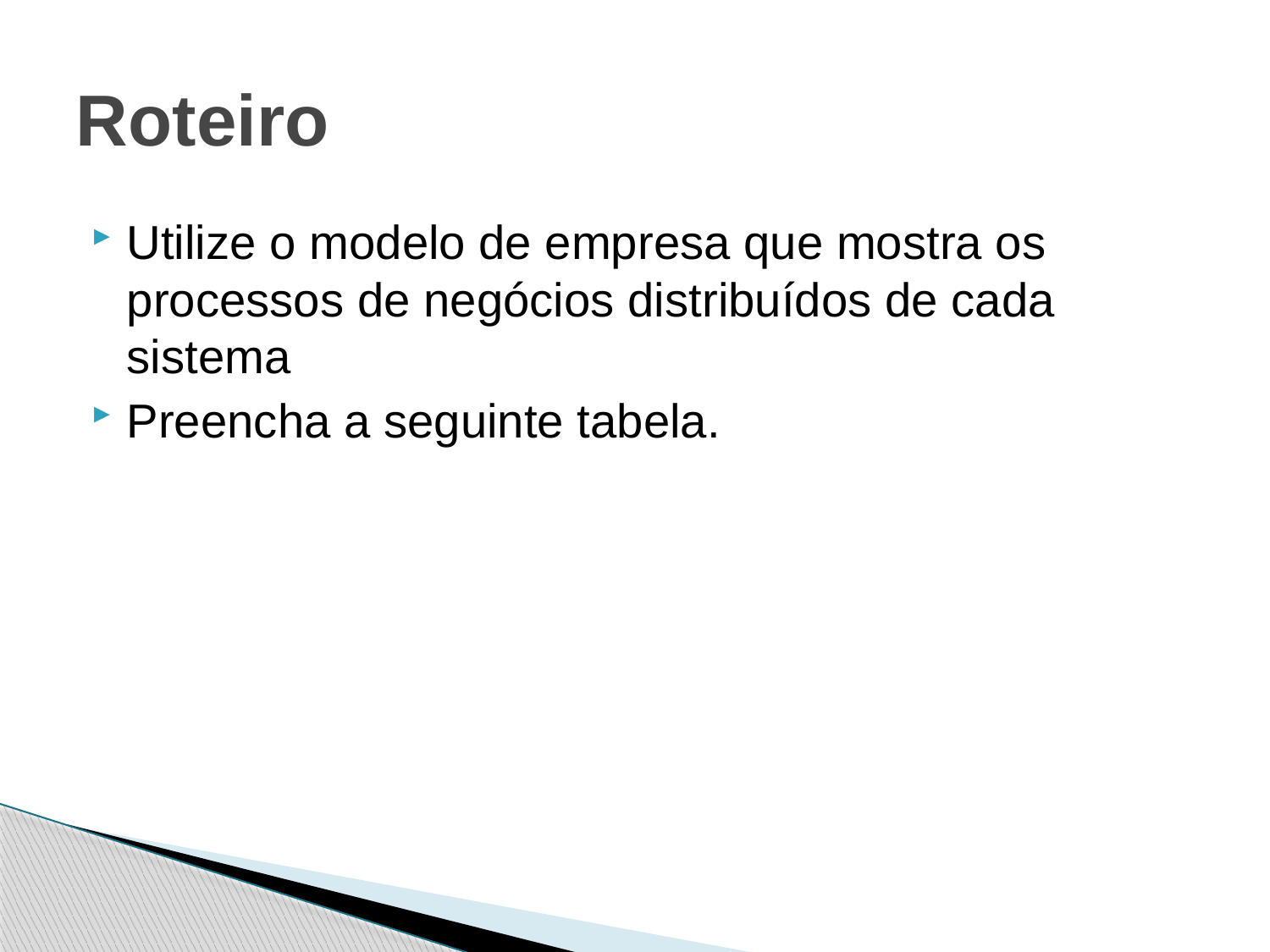

# Roteiro
Utilize o modelo de empresa que mostra os processos de negócios distribuídos de cada sistema
Preencha a seguinte tabela.